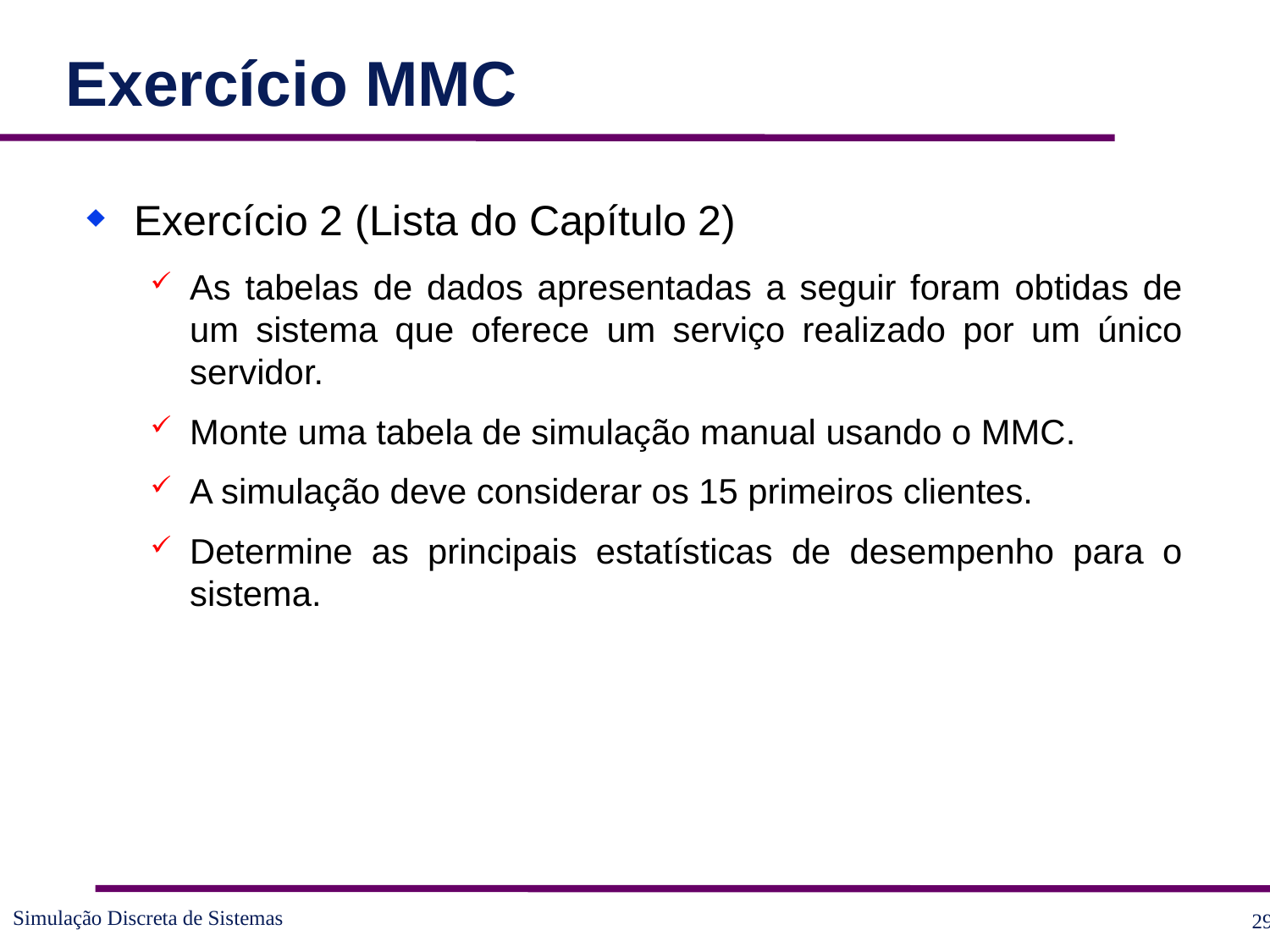

# Exercício MMC
Exercício 2 (Lista do Capítulo 2)
As tabelas de dados apresentadas a seguir foram obtidas de um sistema que oferece um serviço realizado por um único servidor.
Monte uma tabela de simulação manual usando o MMC.
A simulação deve considerar os 15 primeiros clientes.
Determine as principais estatísticas de desempenho para o sistema.